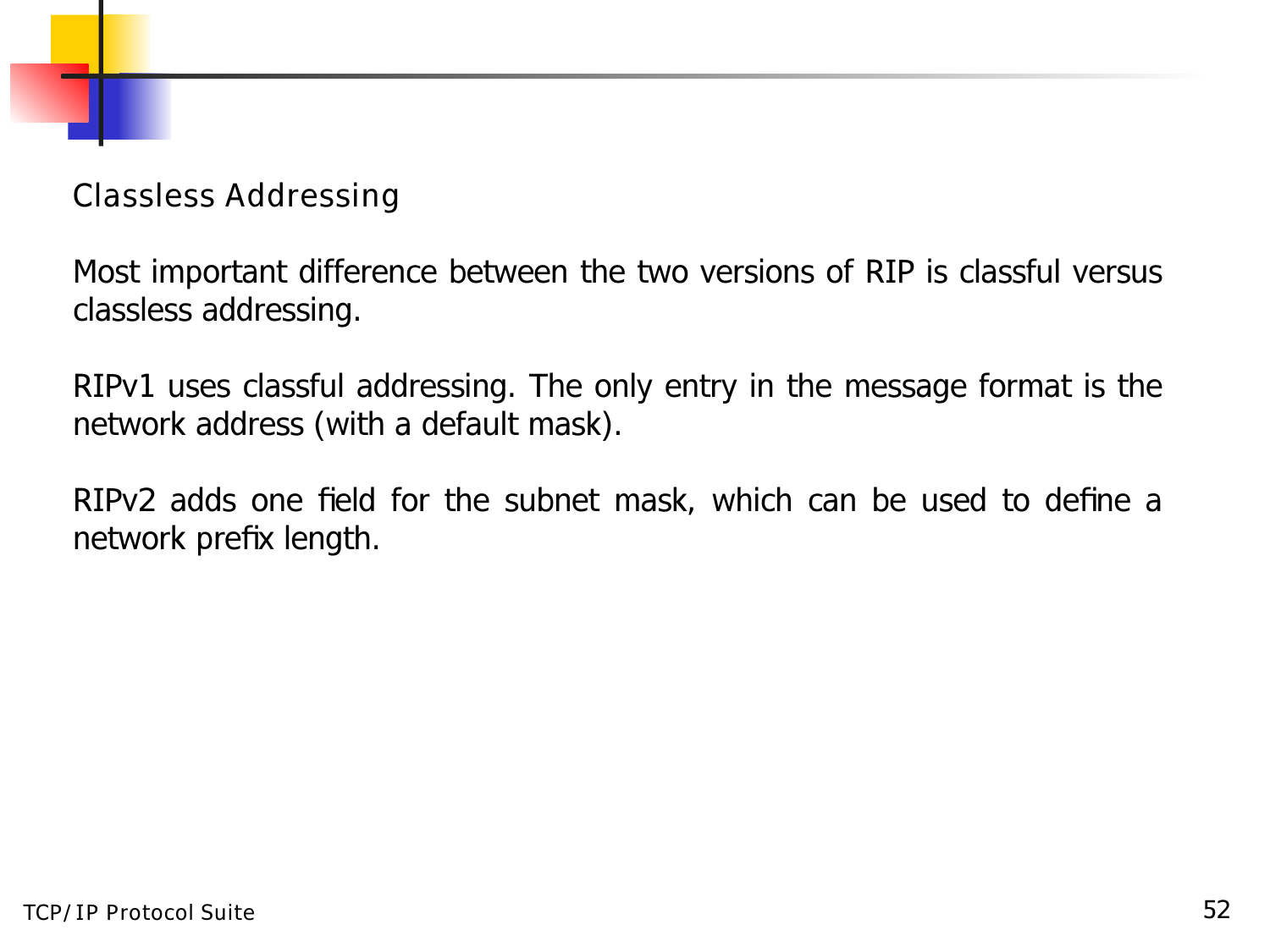

Classless Addressing

Most important difference between the two versions of RIP is classful versus classless addressing.

RIPv1 uses classful addressing. The only entry in the message format is the network address (with a default mask).

RIPv2 adds one field for the subnet mask, which can be used to define a network prefix length.
52
TCP/IP Protocol Suite